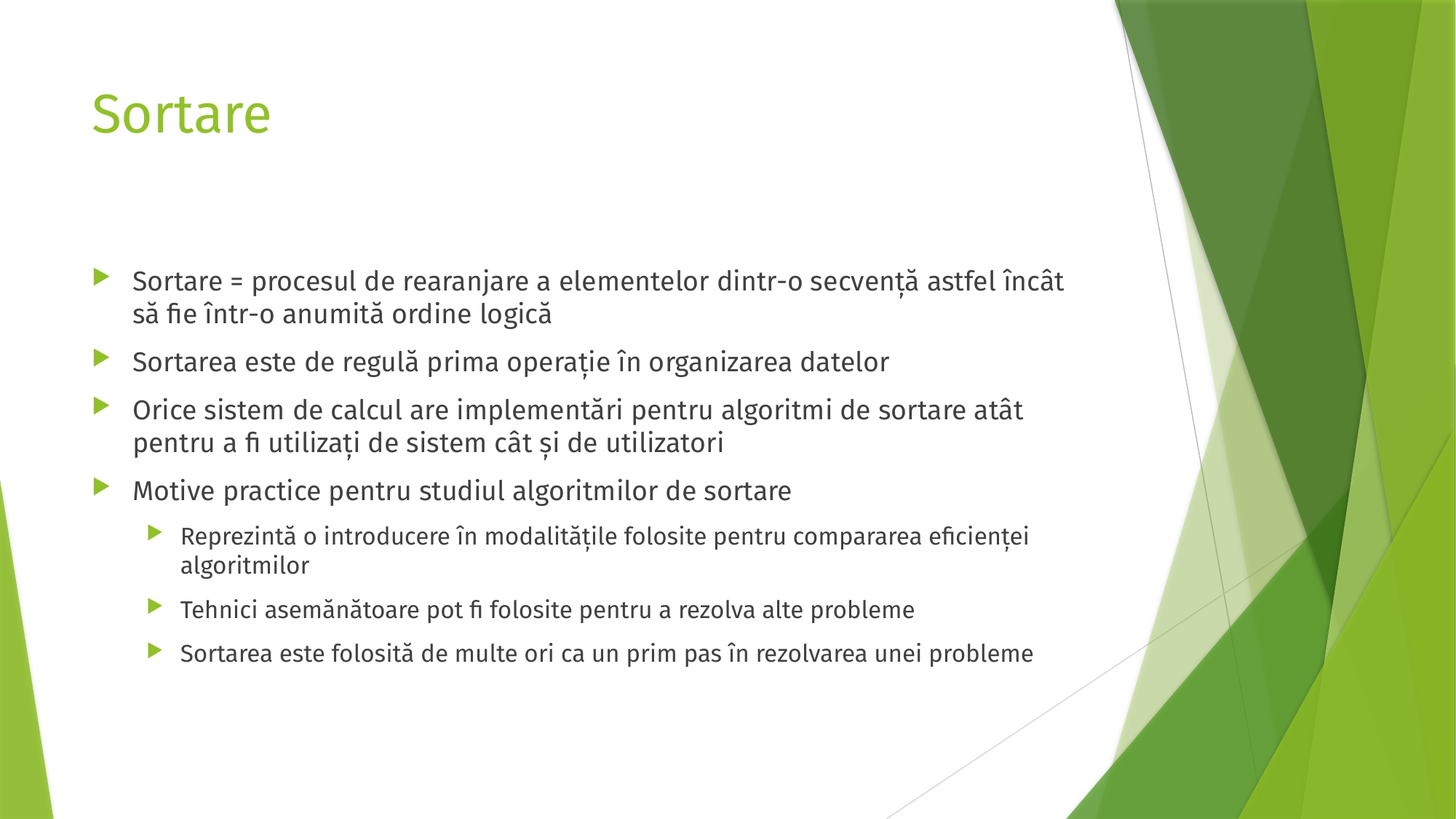

# Sortare
Sortare = procesul de rearanjare a elementelor dintr-o secvență astfel încât să fie într-o anumită ordine logică
Sortarea este de regulă prima operație în organizarea datelor
Orice sistem de calcul are implementări pentru algoritmi de sortare atât pentru a fi utilizați de sistem cât și de utilizatori
Motive practice pentru studiul algoritmilor de sortare
Reprezintă o introducere în modalitățile folosite pentru compararea eficienței algoritmilor
Tehnici asemănătoare pot fi folosite pentru a rezolva alte probleme
Sortarea este folosită de multe ori ca un prim pas în rezolvarea unei probleme